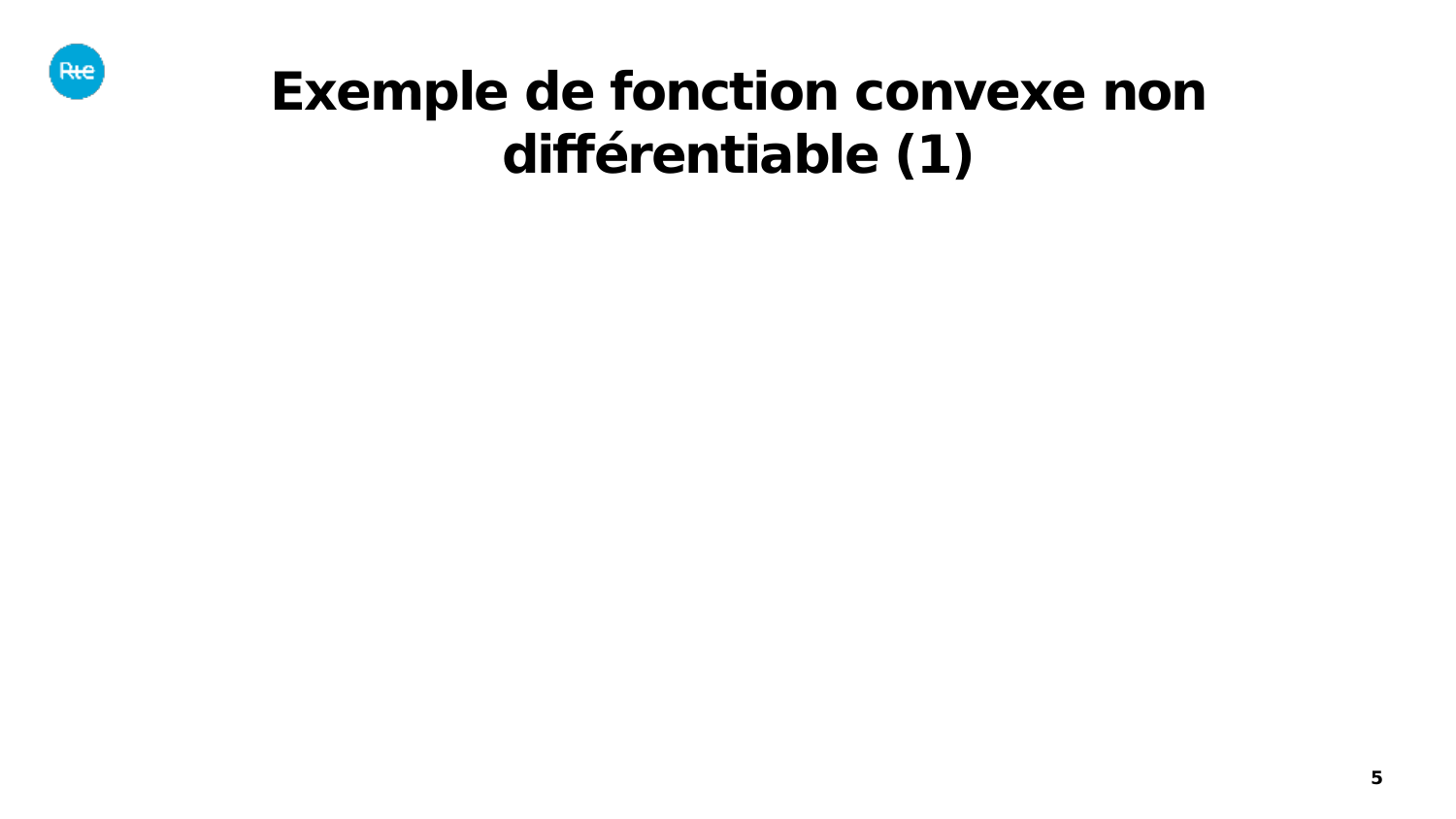

Exemple de fonction convexe non différentiable (1)

5